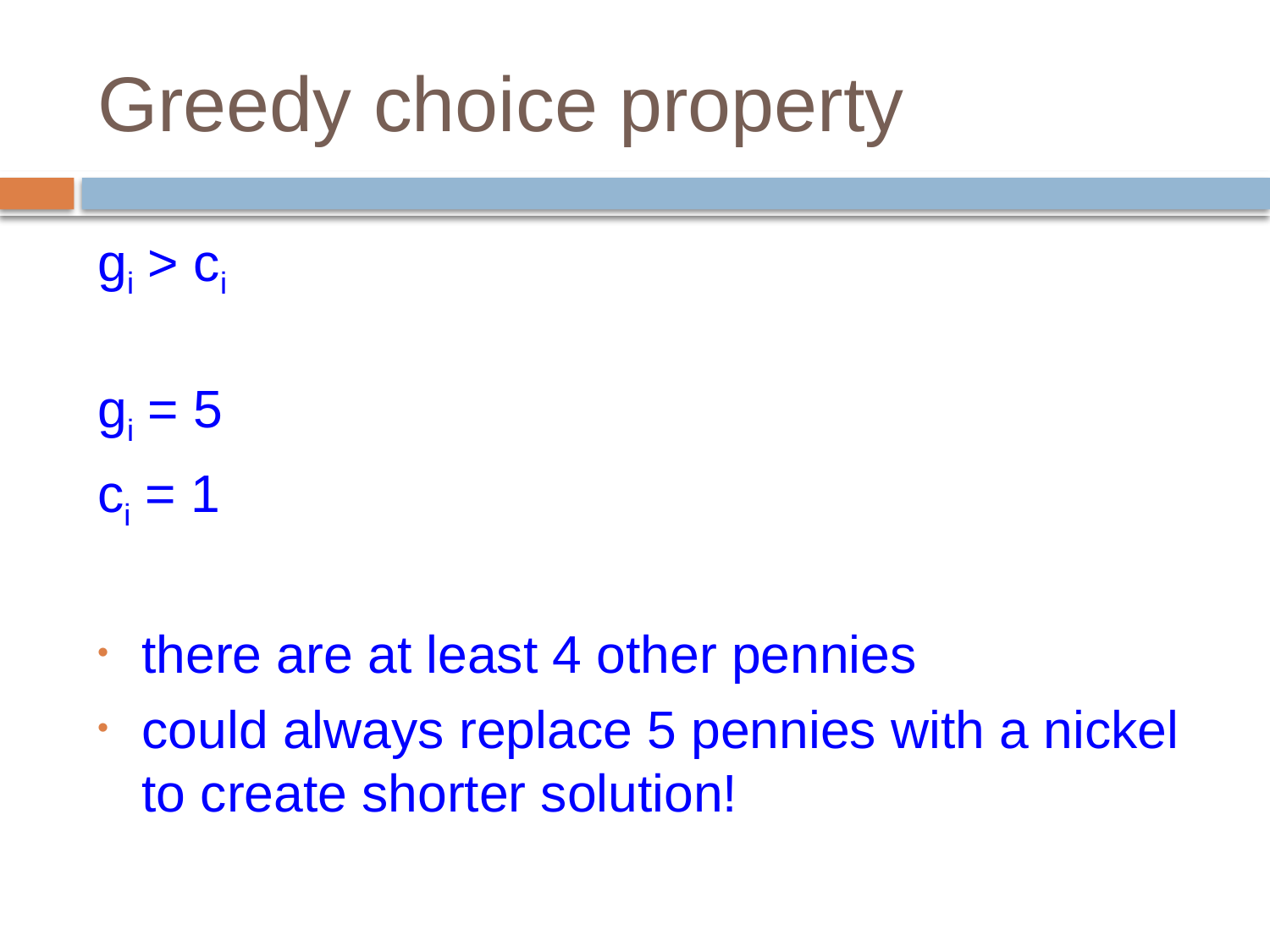

# Greedy choice property
gi > ci

gi = 5
ci = 1

there are at least 4 other pennies
could always replace 5 pennies with a nickel to create shorter solution!